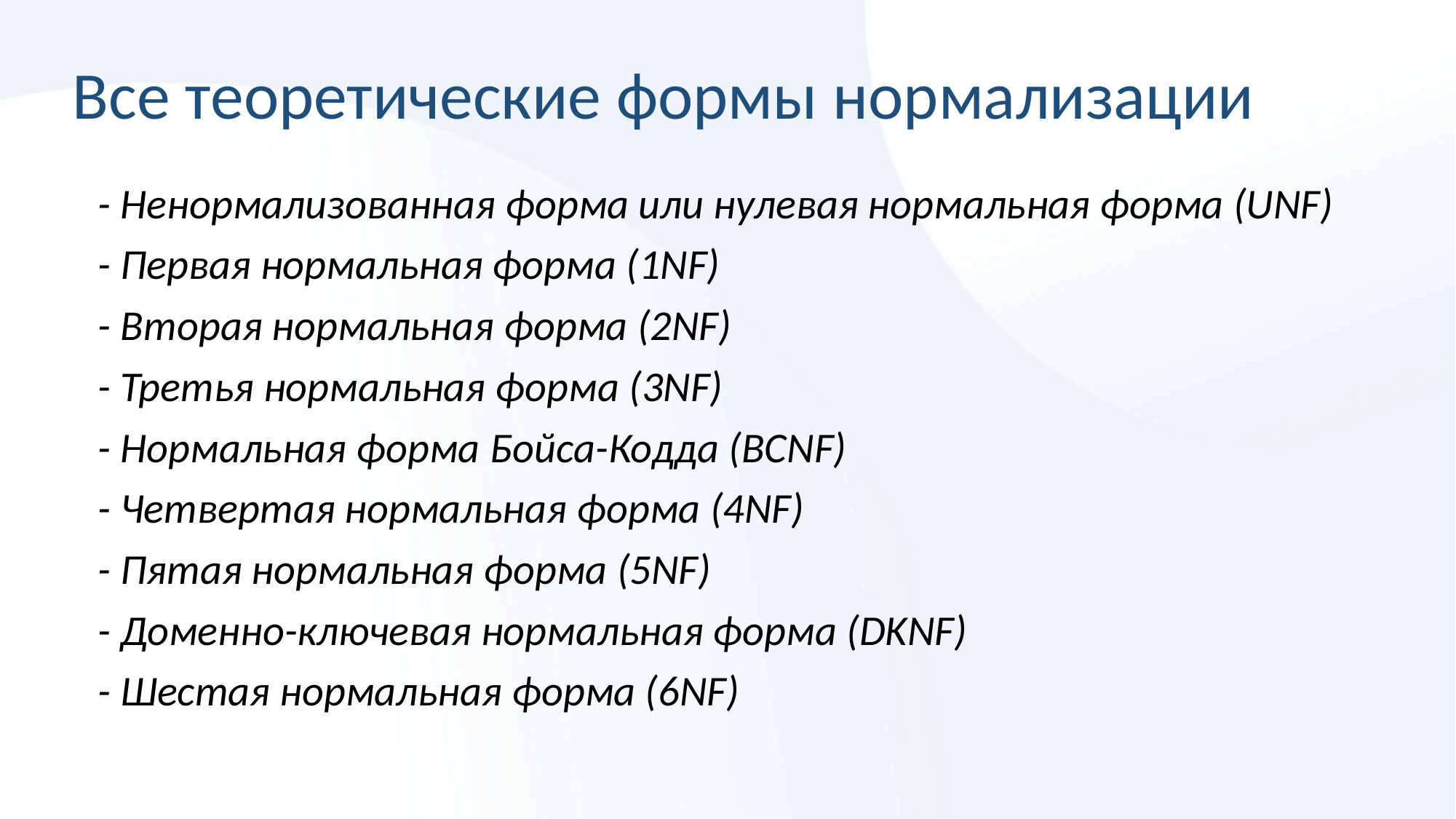

# Все теоретические формы нормализации
- Ненормализованная форма или нулевая нормальная форма (UNF)
- Первая нормальная форма (1NF)
- Вторая нормальная форма (2NF)
- Третья нормальная форма (3NF)
- Нормальная форма Бойса-Кодда (BCNF)
- Четвертая нормальная форма (4NF)
- Пятая нормальная форма (5NF)
- Доменно-ключевая нормальная форма (DKNF)
- Шестая нормальная форма (6NF)